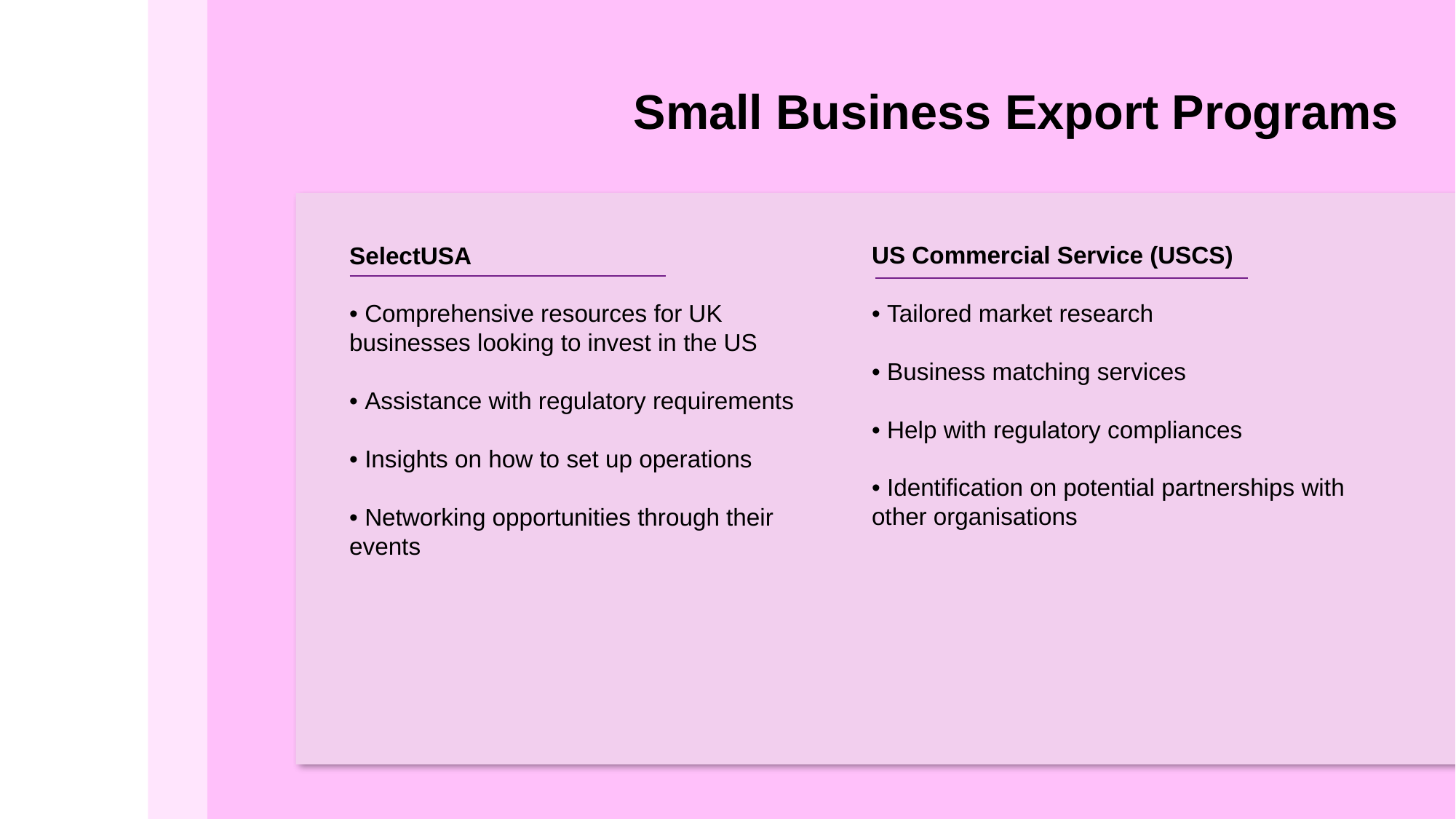

Legal Barriers to Entry
Small Business Export Programs
Strategic Entry Plan

US Commercial Service (USCS)

• Tailored market research

• Business matching services

• Help with regulatory compliances

• Identification on potential partnerships with other organisations
SelectUSA

• Comprehensive resources for UK businesses looking to invest in the US

• Assistance with regulatory requirements

• Insights on how to set up operations

• Networking opportunities through their events

Mitigation

Challenges

Mitigation

Challenges

Secure necessary licenses and accreditations
Tailor HR policies to local laws
Optimise tax strategies with professional guidance

Licensing/accreditation requirements
Compliance with employment laws
Complex tax regulations

Register and enforce IP rights globally
Implement robust data privacy policies
Standardise contracts with regular legal reviews

Intellectual property protection
Data privacy compliance
Contractual disputes